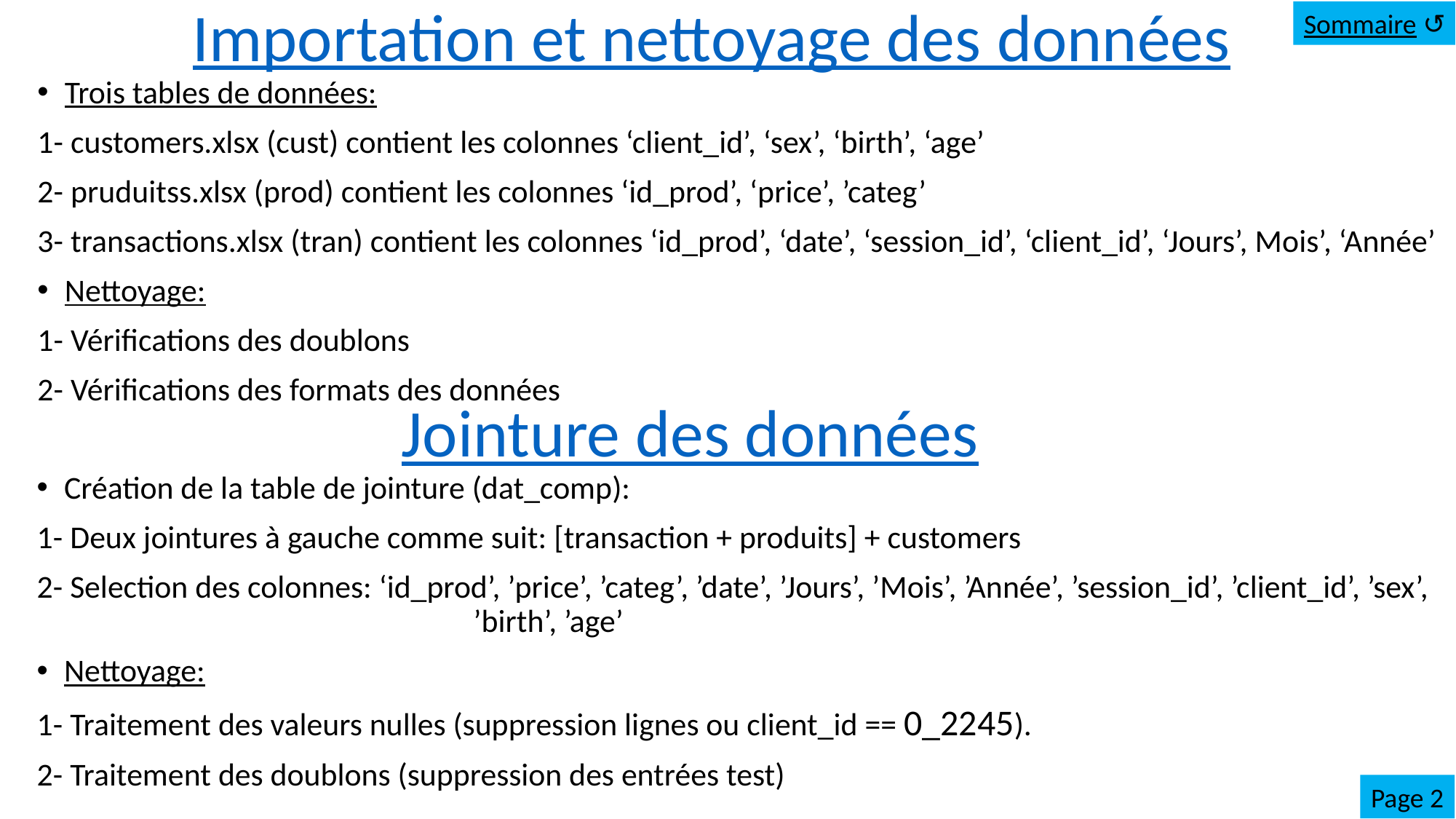

# Importation et nettoyage des données
Sommaire ↺
Trois tables de données:
1- customers.xlsx (cust) contient les colonnes ‘client_id’, ‘sex’, ‘birth’, ‘age’
2- pruduitss.xlsx (prod) contient les colonnes ‘id_prod’, ‘price’, ’categ’
3- transactions.xlsx (tran) contient les colonnes ‘id_prod’, ‘date’, ‘session_id’, ‘client_id’, ‘Jours’, Mois’, ‘Année’
Nettoyage:
1- Vérifications des doublons
2- Vérifications des formats des données
Jointure des données
Création de la table de jointure (dat_comp):
1- Deux jointures à gauche comme suit: [transaction + produits] + customers
2- Selection des colonnes: ‘id_prod’, ’price’, ’categ’, ’date’, ’Jours’, ’Mois’, ’Année’, ’session_id’, ’client_id’, ’sex’, 				’birth’, ’age’
Nettoyage:
1- Traitement des valeurs nulles (suppression lignes ou client_id == 0_2245).
2- Traitement des doublons (suppression des entrées test)
Page 2